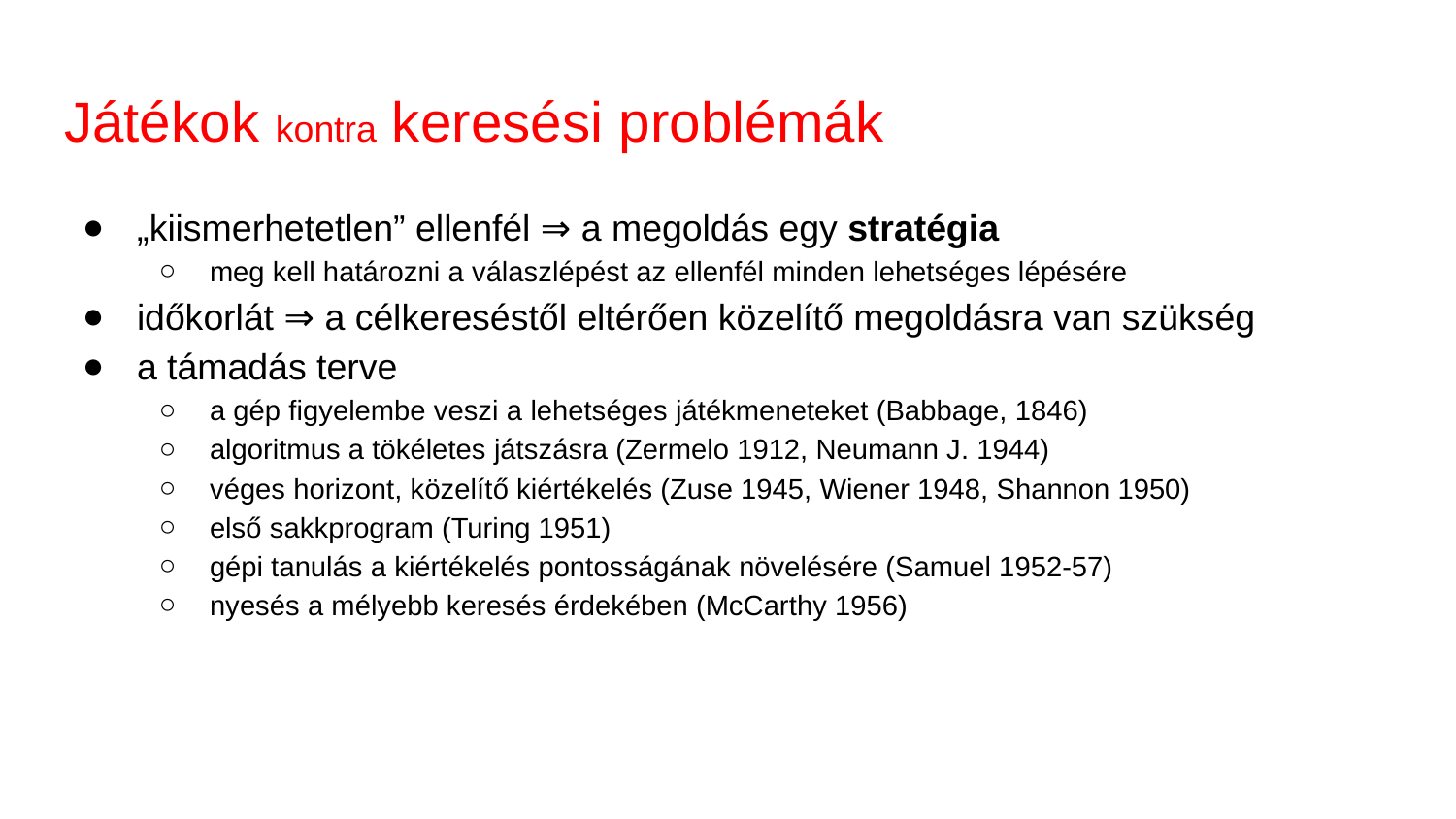

# Játékok kontra keresési problémák
„kiismerhetetlen” ellenfél ⇒ a megoldás egy stratégia
meg kell határozni a válaszlépést az ellenfél minden lehetséges lépésére
időkorlát ⇒ a célkereséstől eltérően közelítő megoldásra van szükség
a támadás terve
a gép figyelembe veszi a lehetséges játékmeneteket (Babbage, 1846)
algoritmus a tökéletes játszásra (Zermelo 1912, Neumann J. 1944)
véges horizont, közelítő kiértékelés (Zuse 1945, Wiener 1948, Shannon 1950)
első sakkprogram (Turing 1951)
gépi tanulás a kiértékelés pontosságának növelésére (Samuel 1952-57)
nyesés a mélyebb keresés érdekében (McCarthy 1956)